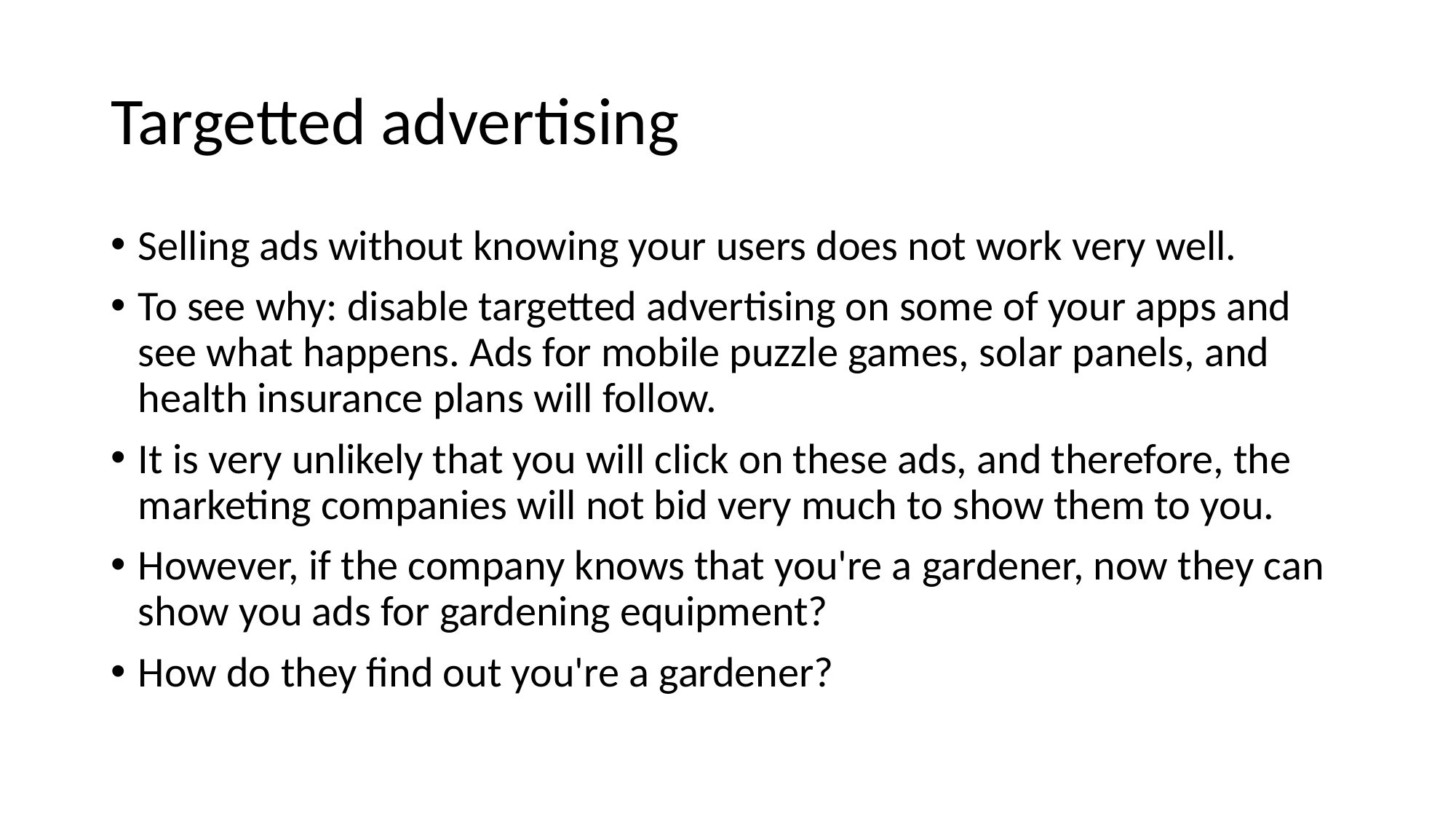

# Targetted advertising
Selling ads without knowing your users does not work very well.
To see why: disable targetted advertising on some of your apps and see what happens. Ads for mobile puzzle games, solar panels, and health insurance plans will follow.
It is very unlikely that you will click on these ads, and therefore, the marketing companies will not bid very much to show them to you.
However, if the company knows that you're a gardener, now they can show you ads for gardening equipment?
How do they find out you're a gardener?